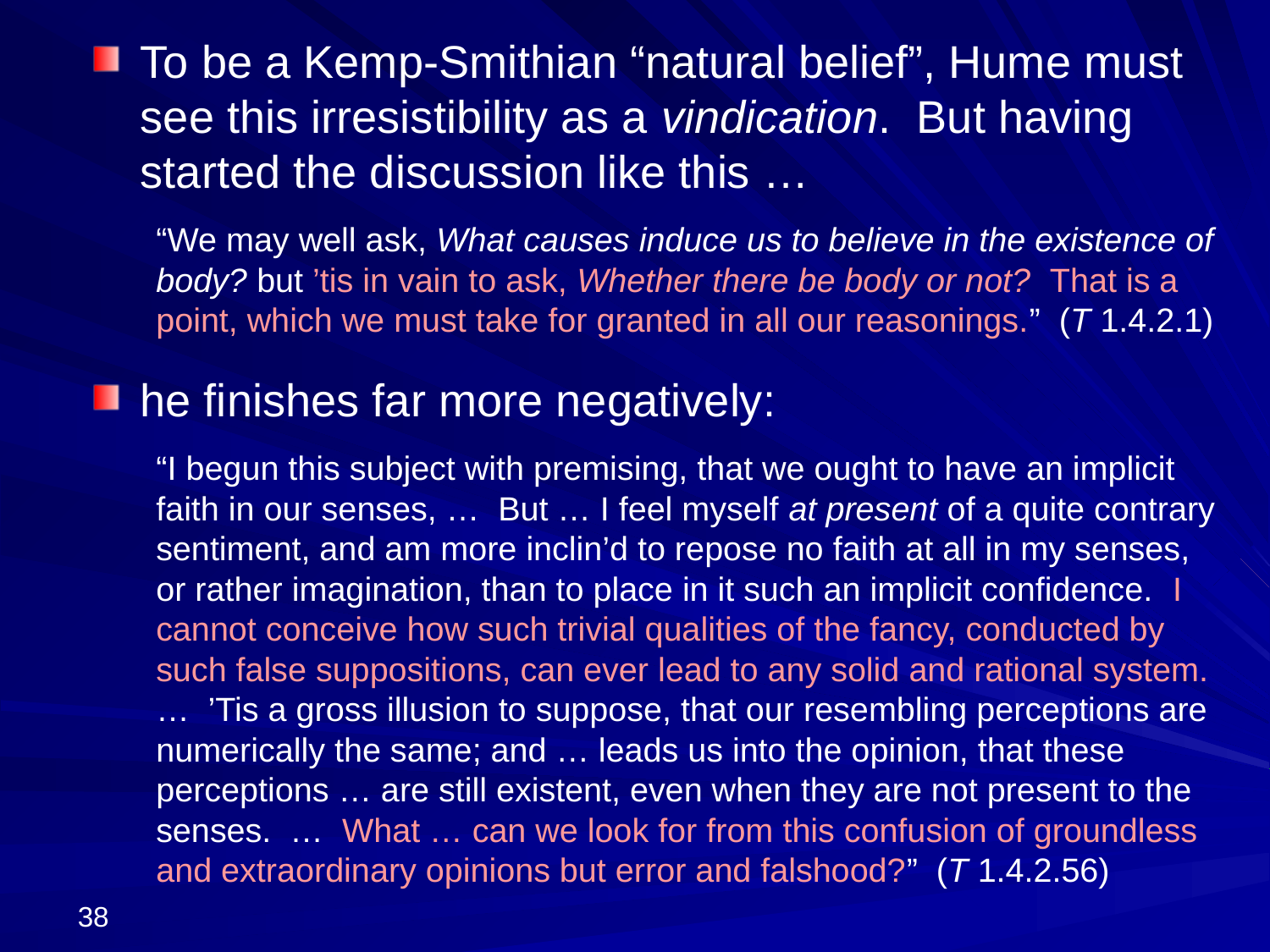

To be a Kemp-Smithian “natural belief”, Hume must see this irresistibility as a vindication.  But having started the discussion like this …
“We may well ask, What causes induce us to believe in the existence of body? but ’tis in vain to ask, Whether there be body or not?  That is a point, which we must take for granted in all our reasonings.”  (T 1.4.2.1)
he finishes far more negatively:
“I begun this subject with premising, that we ought to have an implicit faith in our senses, …  But … I feel myself at present of a quite contrary sentiment, and am more inclin’d to repose no faith at all in my senses, or rather imagination, than to place in it such an implicit confidence.  I cannot conceive how such trivial qualities of the fancy, conducted by such false suppositions, can ever lead to any solid and rational system.  …  ’Tis a gross illusion to suppose, that our resembling perceptions are numerically the same; and … leads us into the opinion, that these perceptions … are still existent, even when they are not present to the senses.  …  What … can we look for from this confusion of groundless and extraordinary opinions but error and falshood?”  (T 1.4.2.56)
38